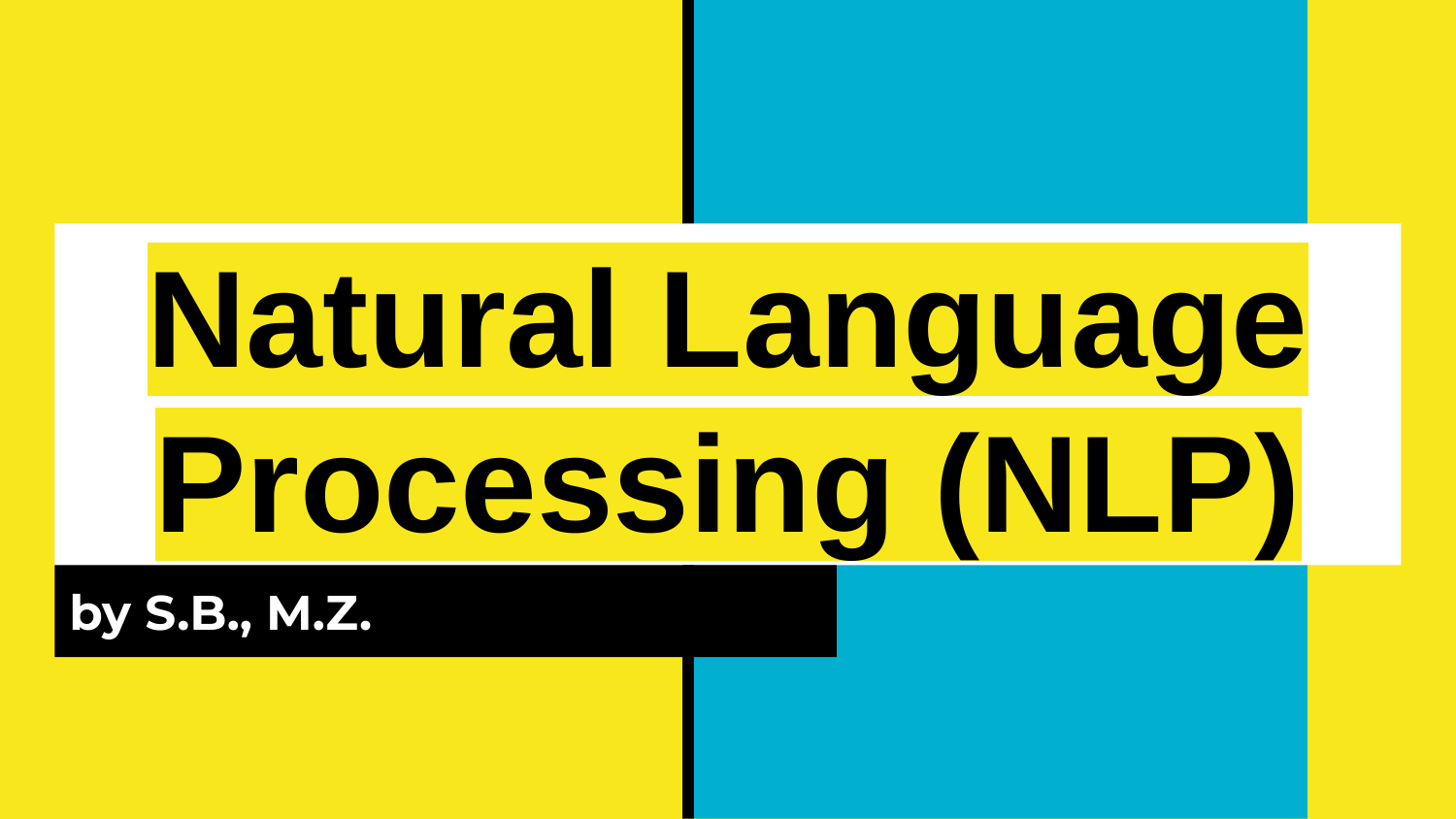

# Natural Language Processing (NLP)
by S.B., M.Z.